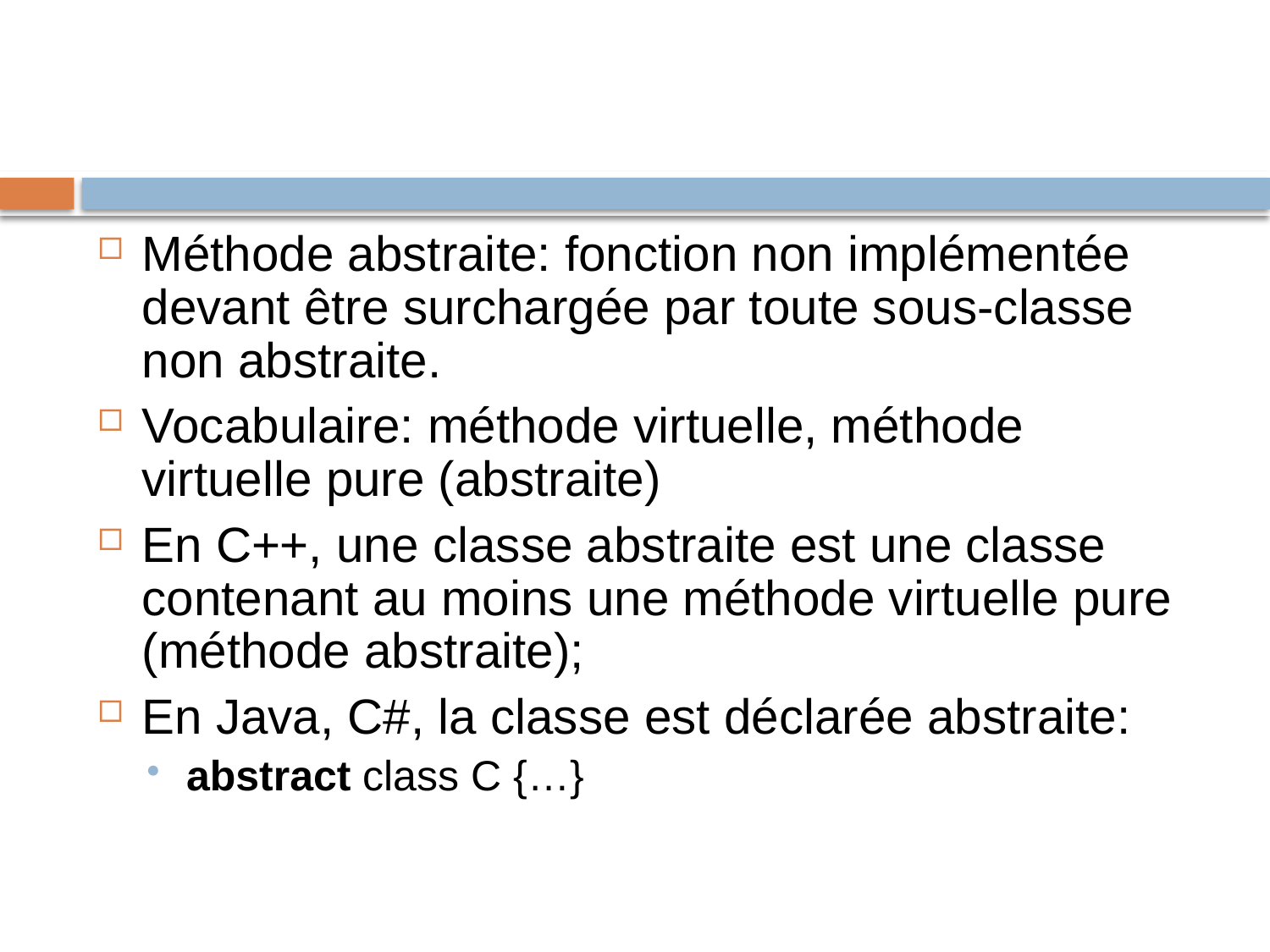

#
Méthode abstraite: fonction non implémentée devant être surchargée par toute sous-classe non abstraite.
Vocabulaire: méthode virtuelle, méthode virtuelle pure (abstraite)
En C++, une classe abstraite est une classe contenant au moins une méthode virtuelle pure (méthode abstraite);
En Java, C#, la classe est déclarée abstraite:
abstract class C {…}